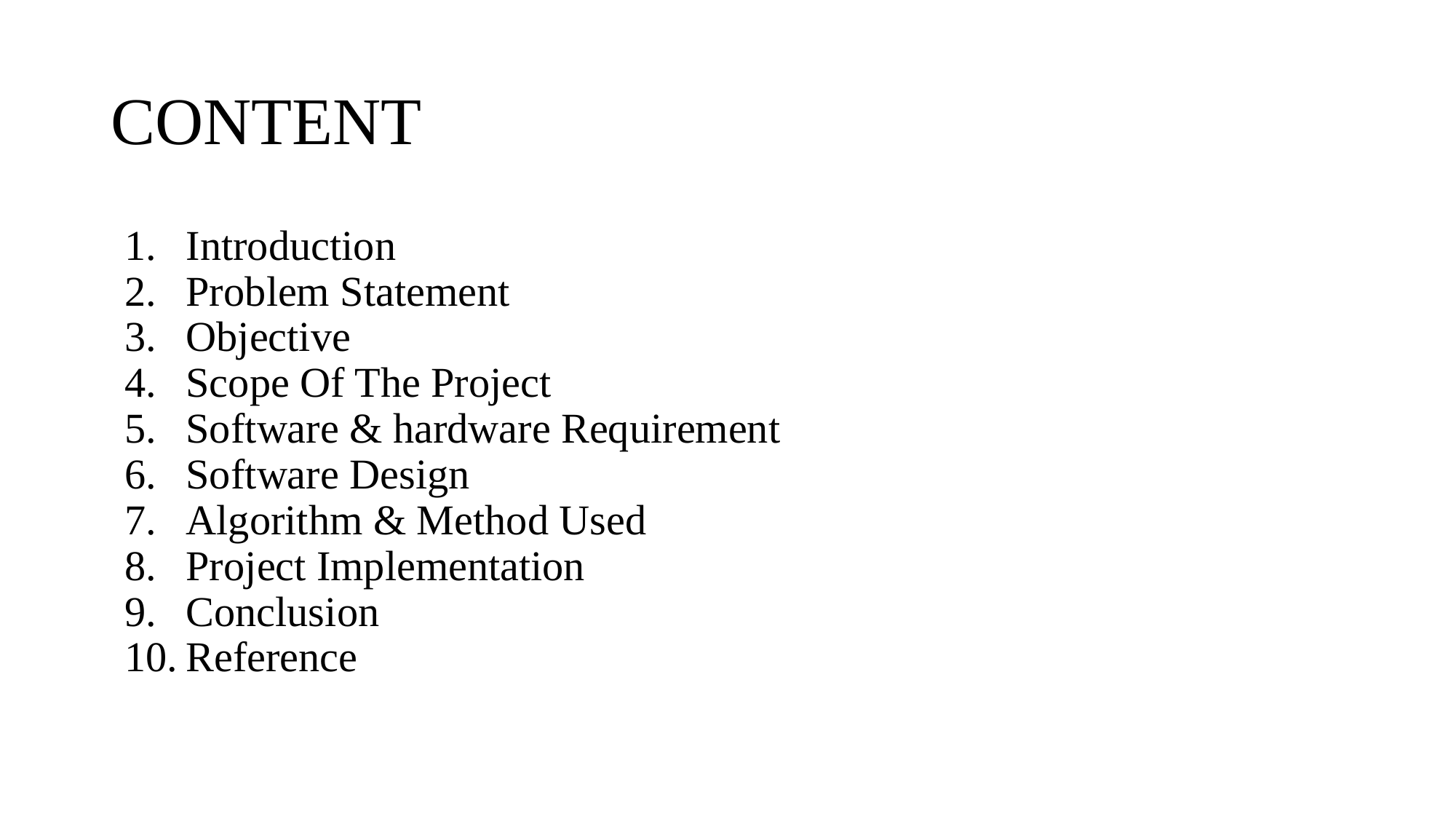

# CONTENT
Introduction
Problem Statement
Objective
Scope Of The Project
Software & hardware Requirement
Software Design
Algorithm & Method Used
Project Implementation
Conclusion
Reference